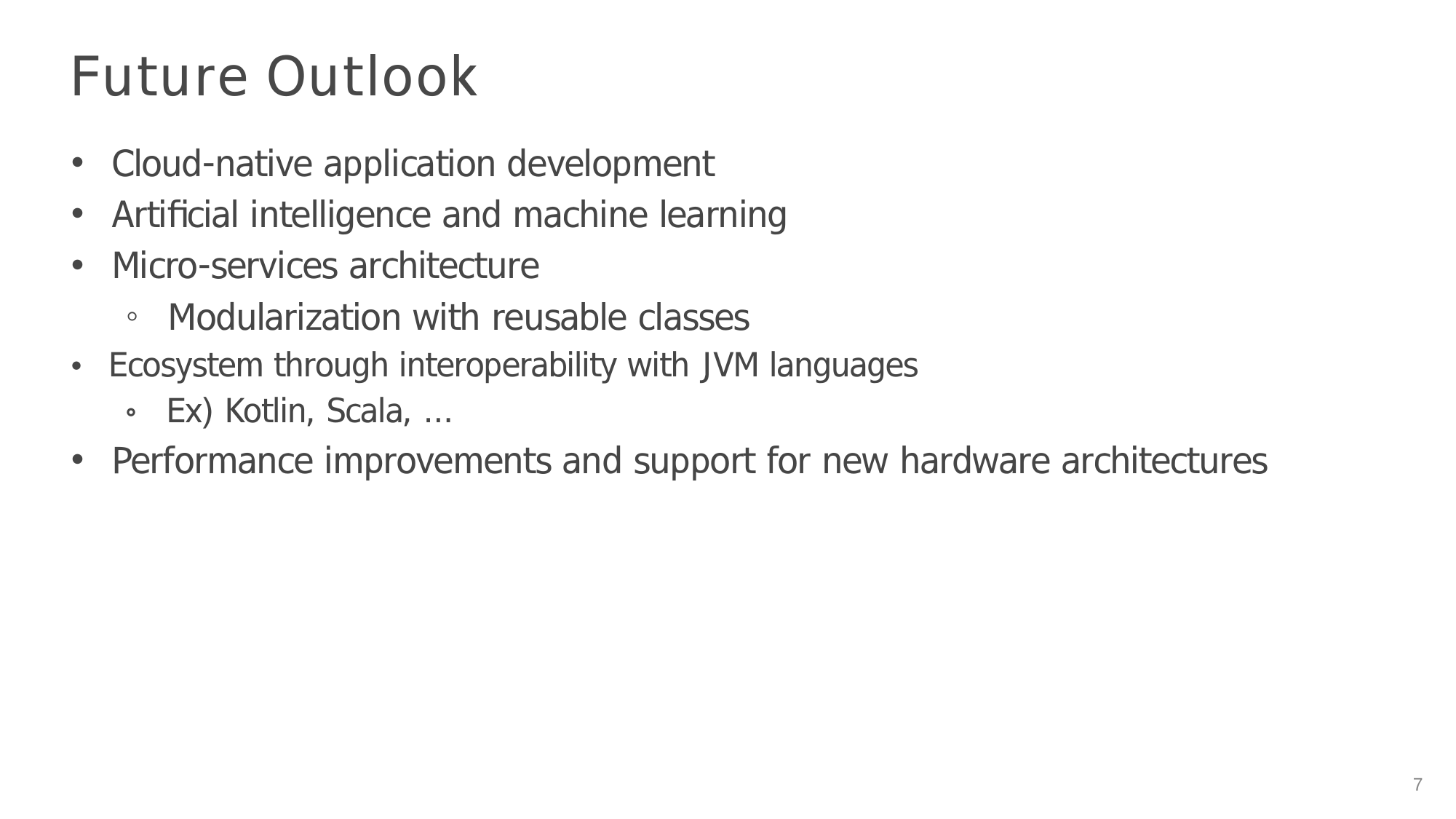

# Future Outlook
Cloud-native application development
Artificial intelligence and machine learning
Micro-services architecture
Modularization with reusable classes
Ecosystem through interoperability with JVM languages
Ex) Kotlin, Scala, ...
Performance improvements and support for new hardware architectures
7